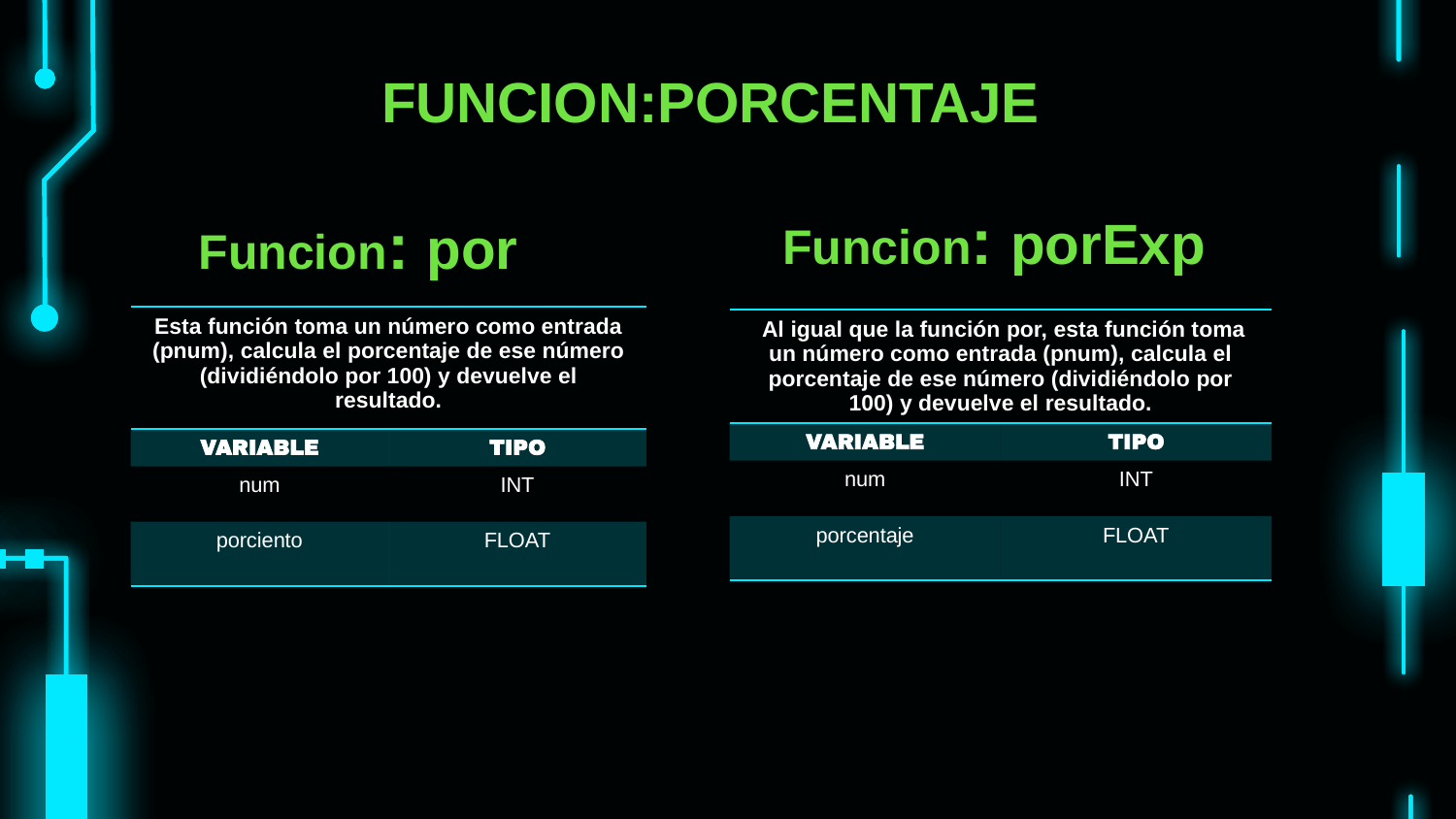

# FUNCION:PORCENTAJE
Funcion: porExp
Funcion: por
| Esta función toma un número como entrada (pnum), calcula el porcentaje de ese número (dividiéndolo por 100) y devuelve el resultado. |  |
| --- | --- |
| VARIABLE | TIPO |
| num | INT |
| porciento | FLOAT |
| Al igual que la función por, esta función toma un número como entrada (pnum), calcula el porcentaje de ese número (dividiéndolo por 100) y devuelve el resultado. |  |
| --- | --- |
| VARIABLE | TIPO |
| num | INT |
| porcentaje | FLOAT |